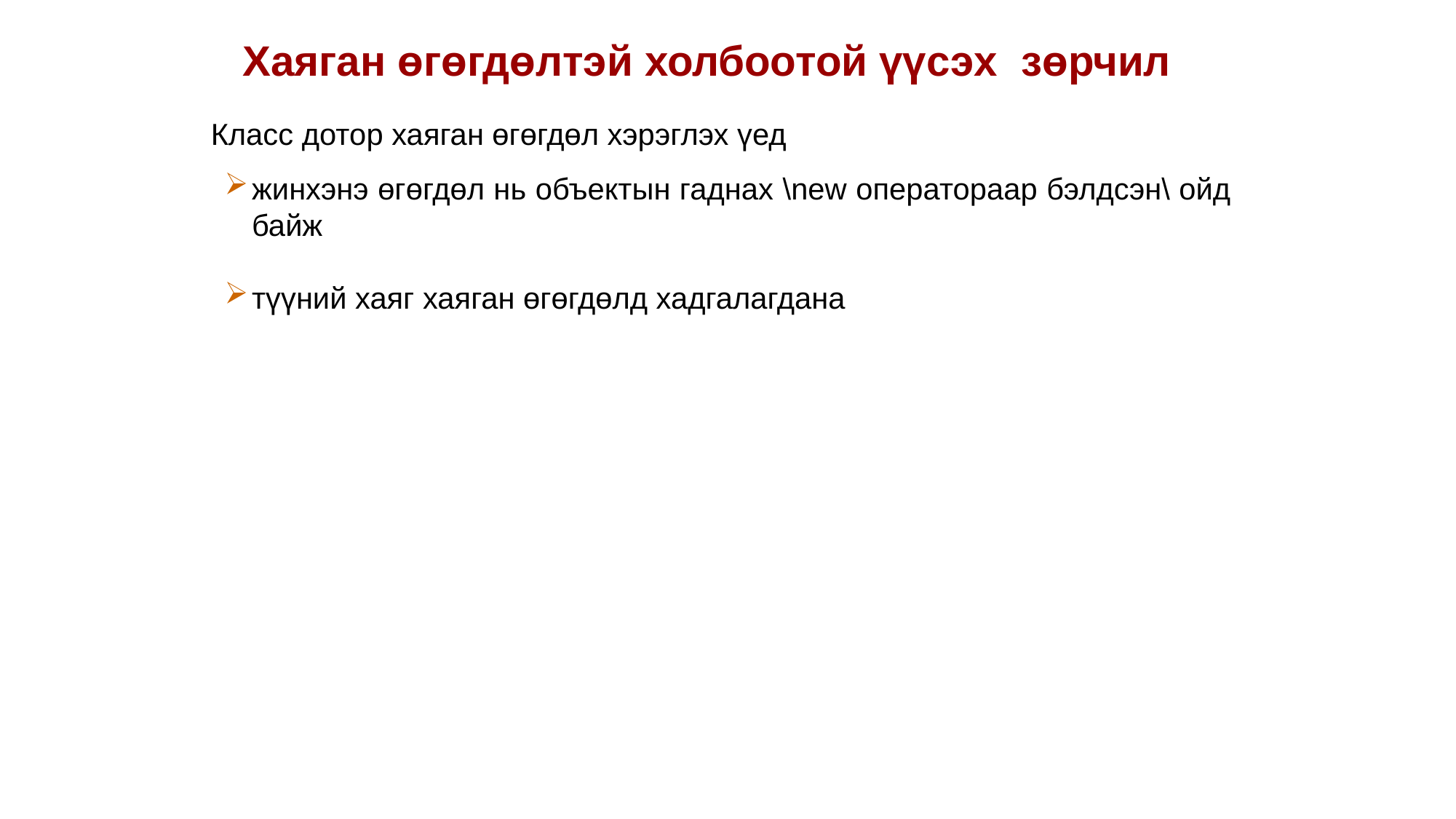

Хаяган өгөгдөлтэй холбоотой үүсэх  зөрчил
Класс дотор хаяган өгөгдөл хэрэглэх үед
жинхэнэ өгөгдөл нь объектын гаднах \new оператораар бэлдсэн\ ойд байж
түүний хаяг хаяган өгөгдөлд хадгалагдана